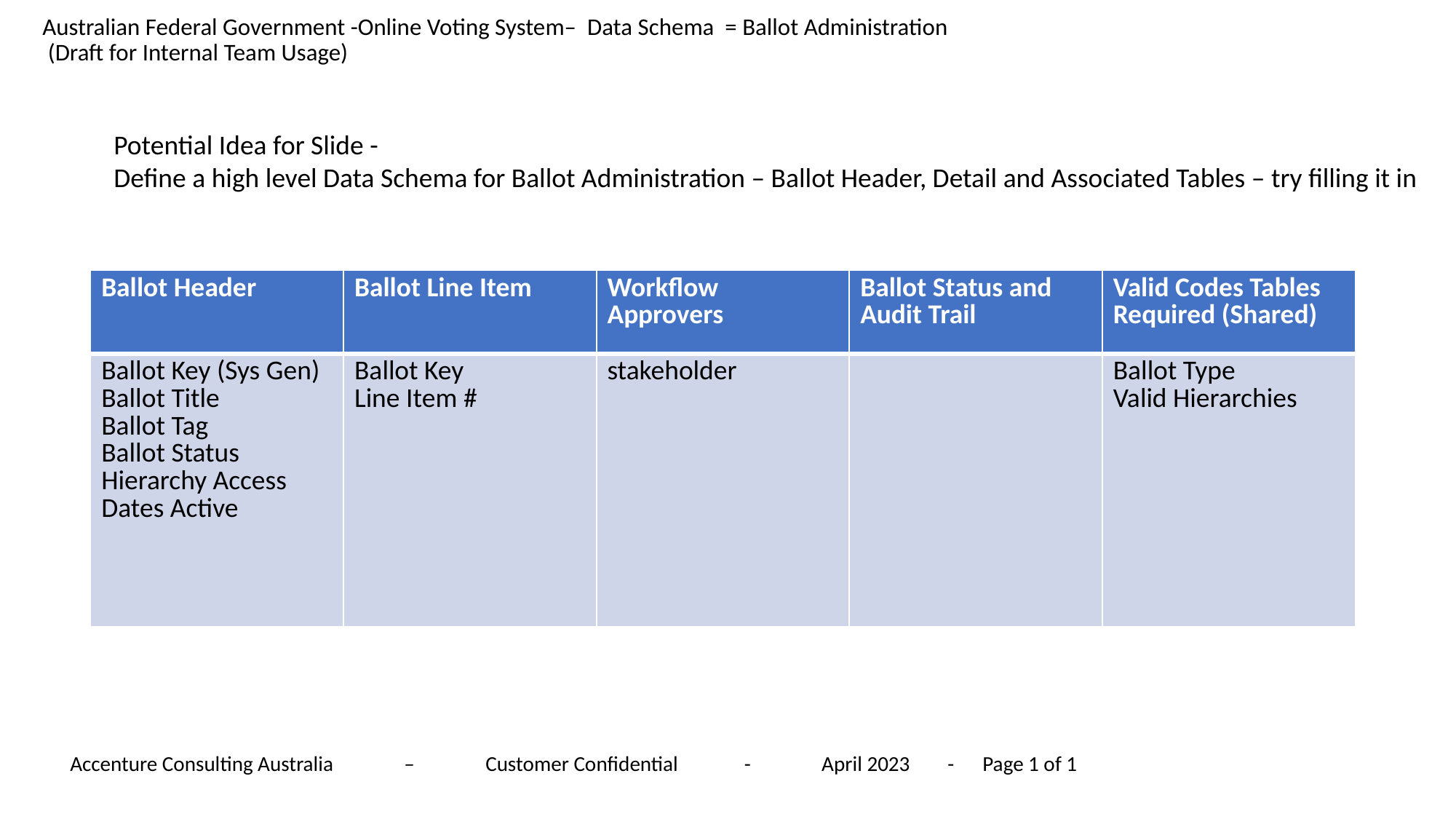

# Australian Federal Government -Online Voting System–  Data Schema  = Ballot Administration (Draft for Internal Team Usage)
Potential Idea for Slide -
Define a high level Data Schema for Ballot Administration – Ballot Header, Detail and Associated Tables – try filling it in
| Ballot Header | Ballot Line Item | Workflow Approvers | Ballot Status and Audit Trail | Valid Codes Tables Required (Shared) |
| --- | --- | --- | --- | --- |
| Ballot Key (Sys Gen) Ballot Title Ballot Tag Ballot Status Hierarchy Access Dates Active | Ballot Key Line Item # | stakeholder |  | Ballot Type Valid Hierarchies |
Accenture Consulting Australia               –               Customer Confidential              -               April 2023        -      Page 1 of 1